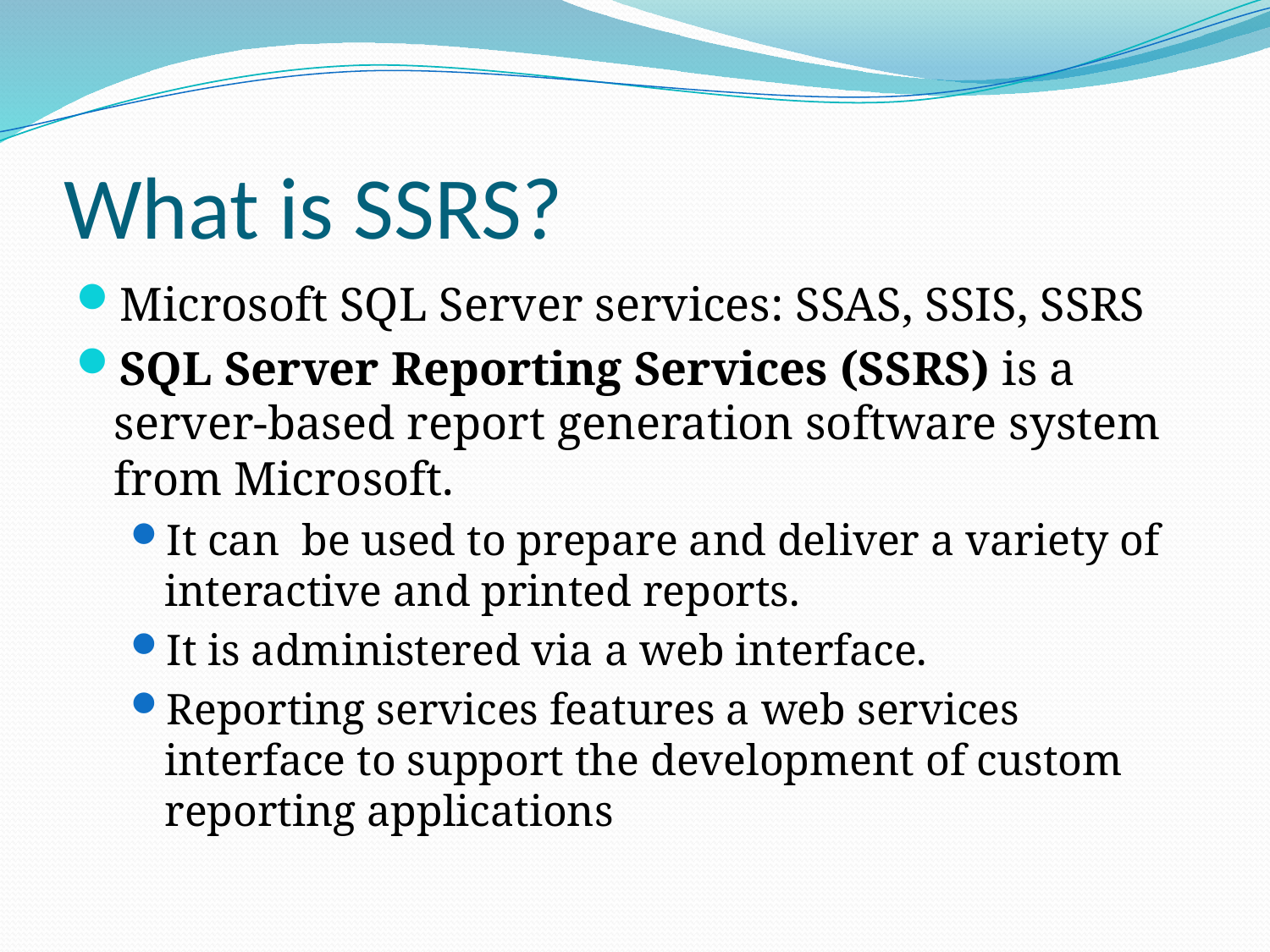

# What is SSRS?
Microsoft SQL Server services: SSAS, SSIS, SSRS
SQL Server Reporting Services (SSRS) is a server-based report generation software system from Microsoft.
It can  be used to prepare and deliver a variety of interactive and printed reports.
It is administered via a web interface.
Reporting services features a web services interface to support the development of custom reporting applications